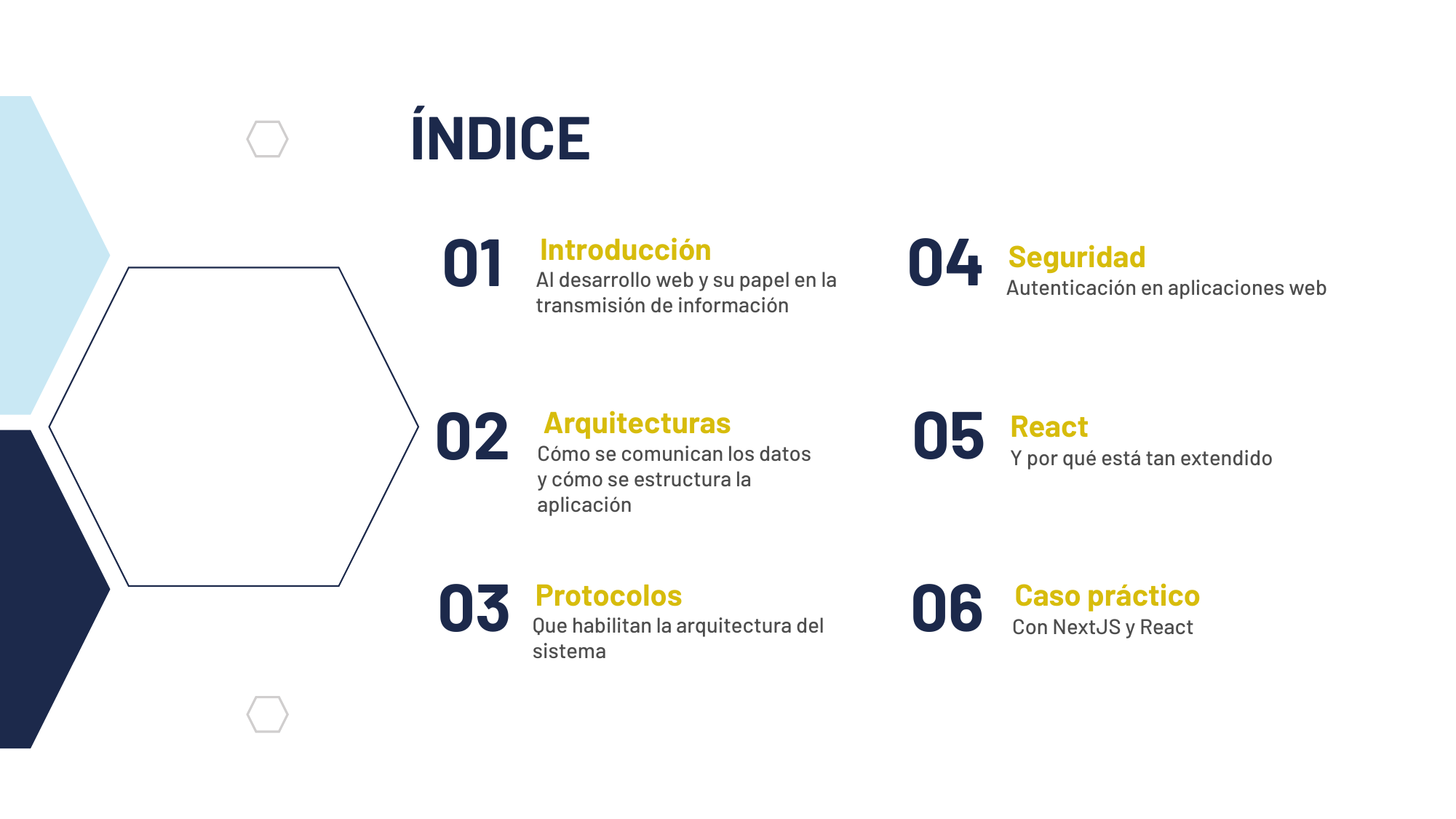

ÍNDICE

04
React
Y por qué está tan extendido
Seguridad
Autenticación en aplicaciones web
05
06
Caso práctico
Con NextJS y React
01
Introducción
Al desarrollo web y su papel en la transmisión de información

02
Arquitecturas
Cómo se comunican los datos y cómo se estructura la aplicación

03
Protocolos
Que habilitan la arquitectura del sistema